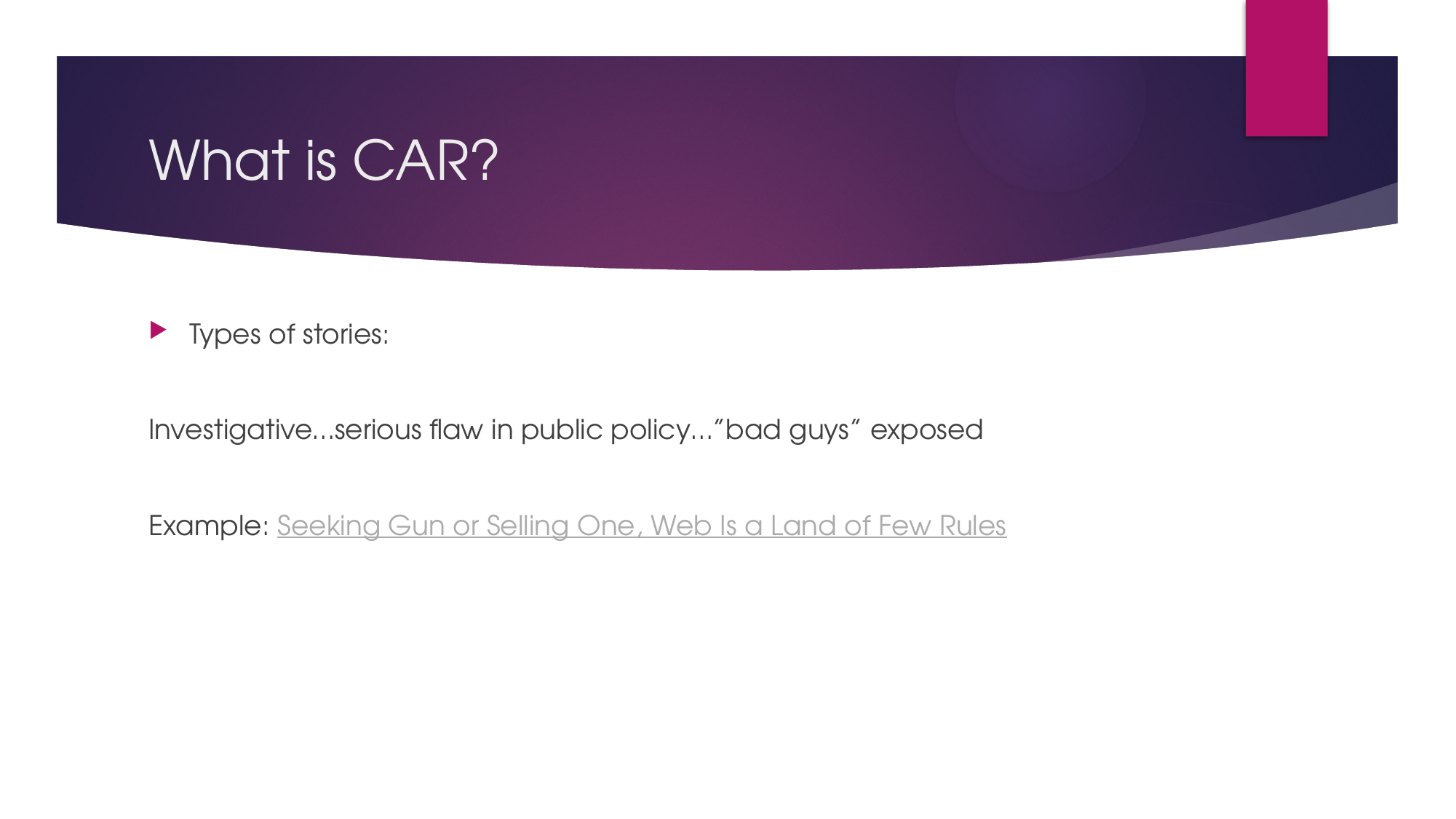

# What is CAR?
Types of stories:

Investigative…serious flaw in public policy…”bad guys” exposed

Example: Seeking Gun or Selling One, Web Is a Land of Few Rules